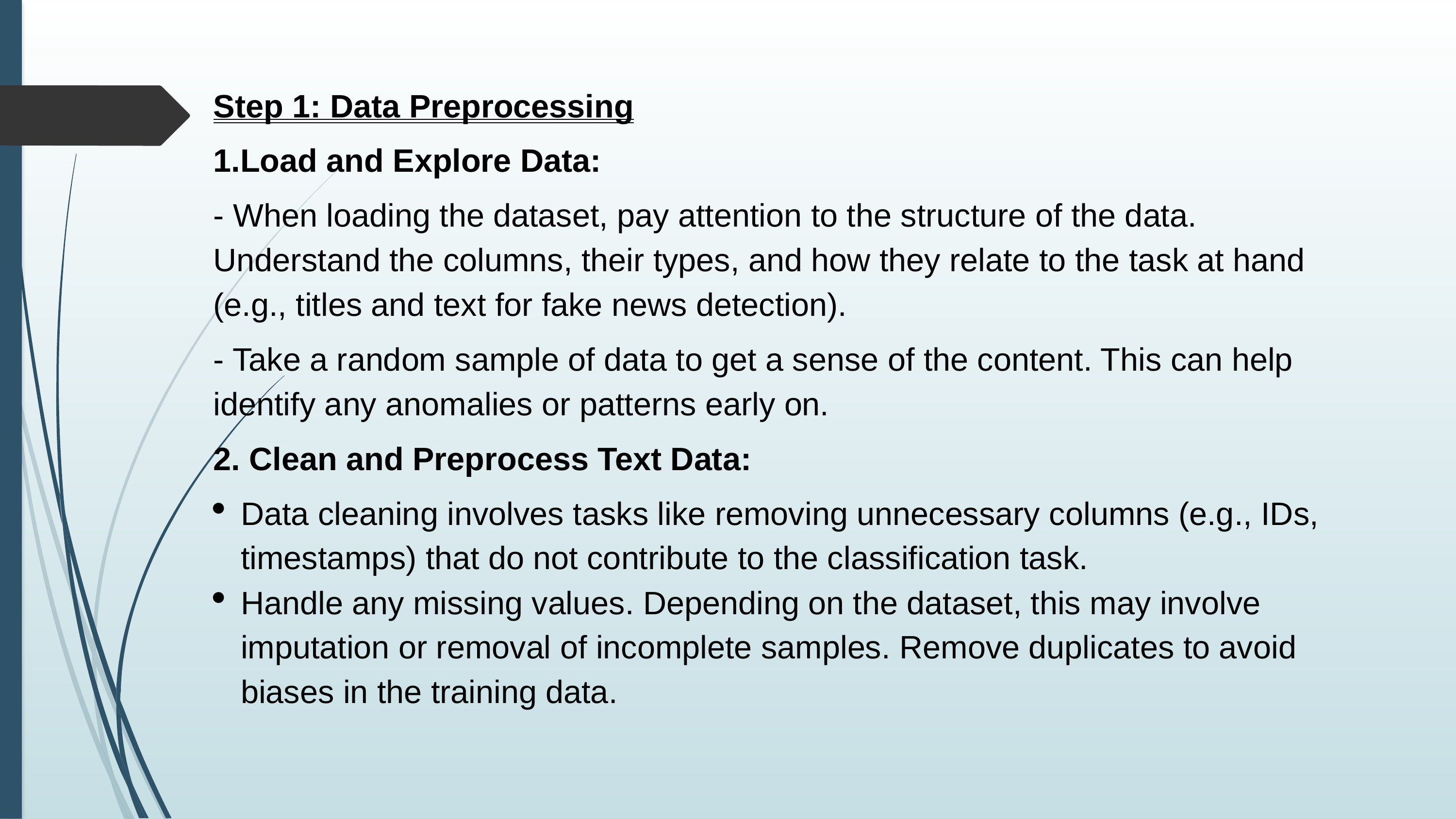

Step 1: Data Preprocessing
1.Load and Explore Data:
- When loading the dataset, pay attention to the structure of the data. Understand the columns, their types, and how they relate to the task at hand (e.g., titles and text for fake news detection).
- Take a random sample of data to get a sense of the content. This can help identify any anomalies or patterns early on.
2. Clean and Preprocess Text Data:
Data cleaning involves tasks like removing unnecessary columns (e.g., IDs, timestamps) that do not contribute to the classification task.
Handle any missing values. Depending on the dataset, this may involve imputation or removal of incomplete samples. Remove duplicates to avoid biases in the training data.